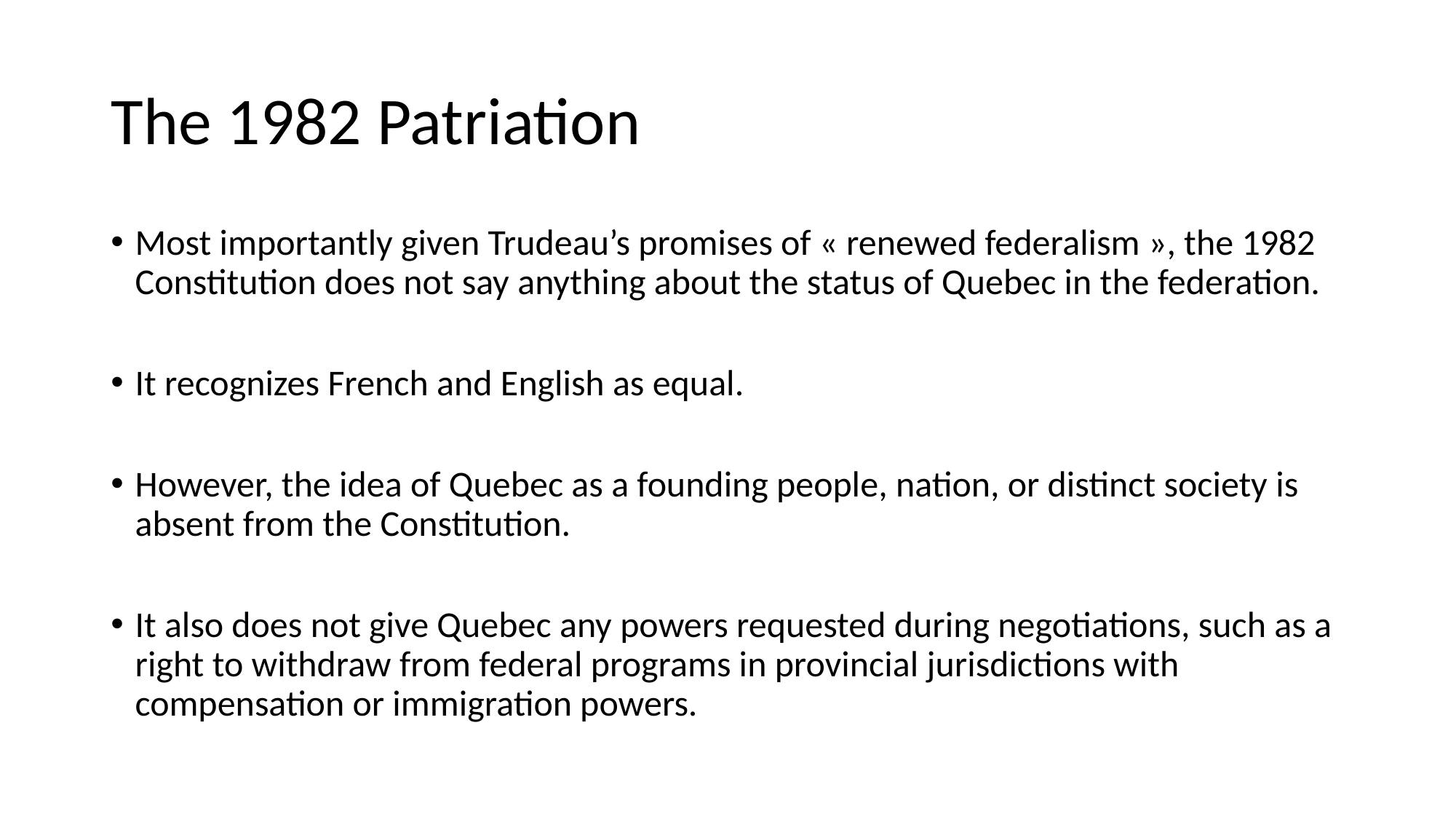

# The 1982 Patriation
Most importantly given Trudeau’s promises of « renewed federalism », the 1982 Constitution does not say anything about the status of Quebec in the federation.

It recognizes French and English as equal.

However, the idea of Quebec as a founding people, nation, or distinct society is absent from the Constitution.

It also does not give Quebec any powers requested during negotiations, such as a right to withdraw from federal programs in provincial jurisdictions with compensation or immigration powers.